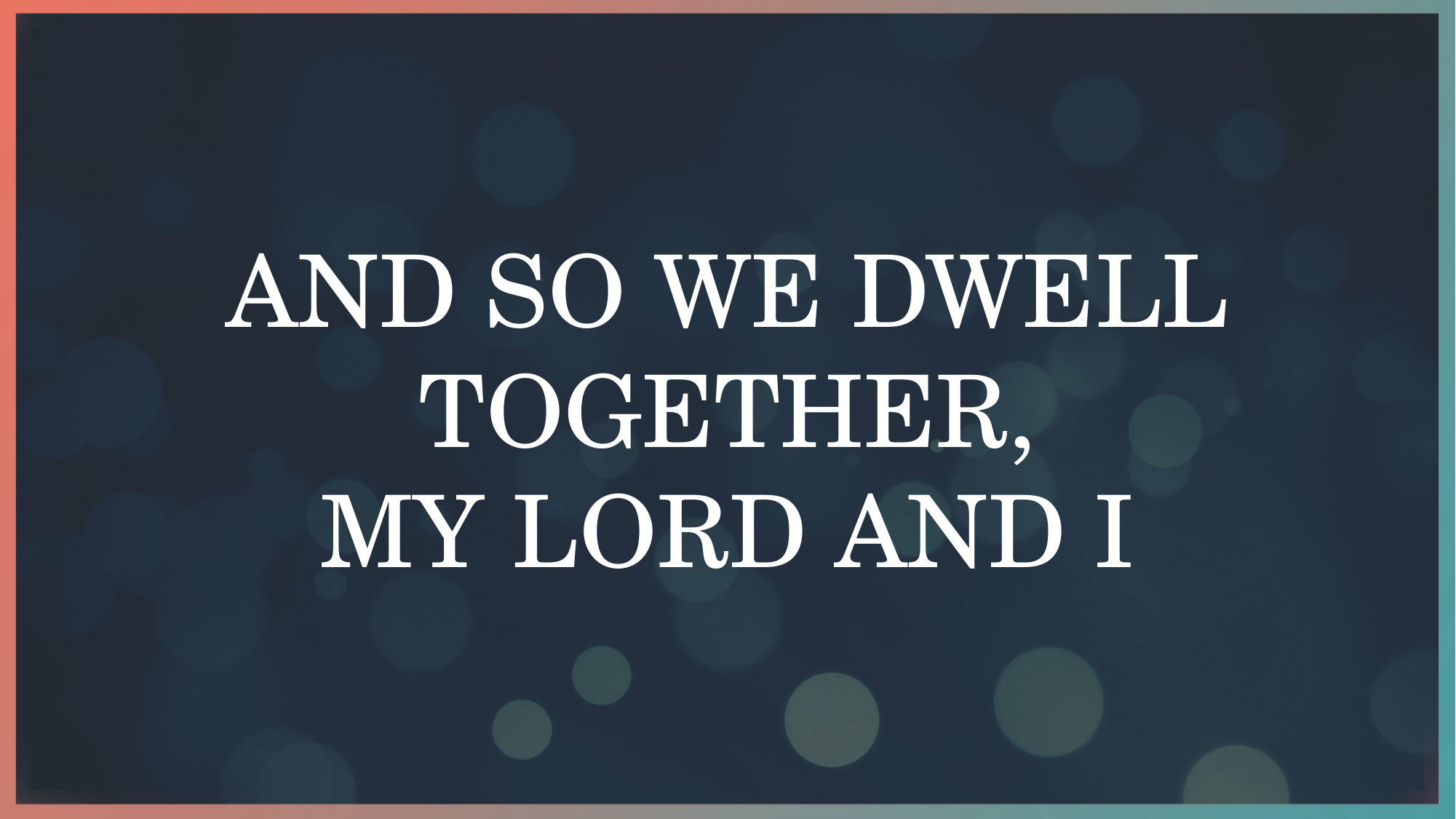

AND SO WE DWELL TOGETHER,
MY LORD AND I